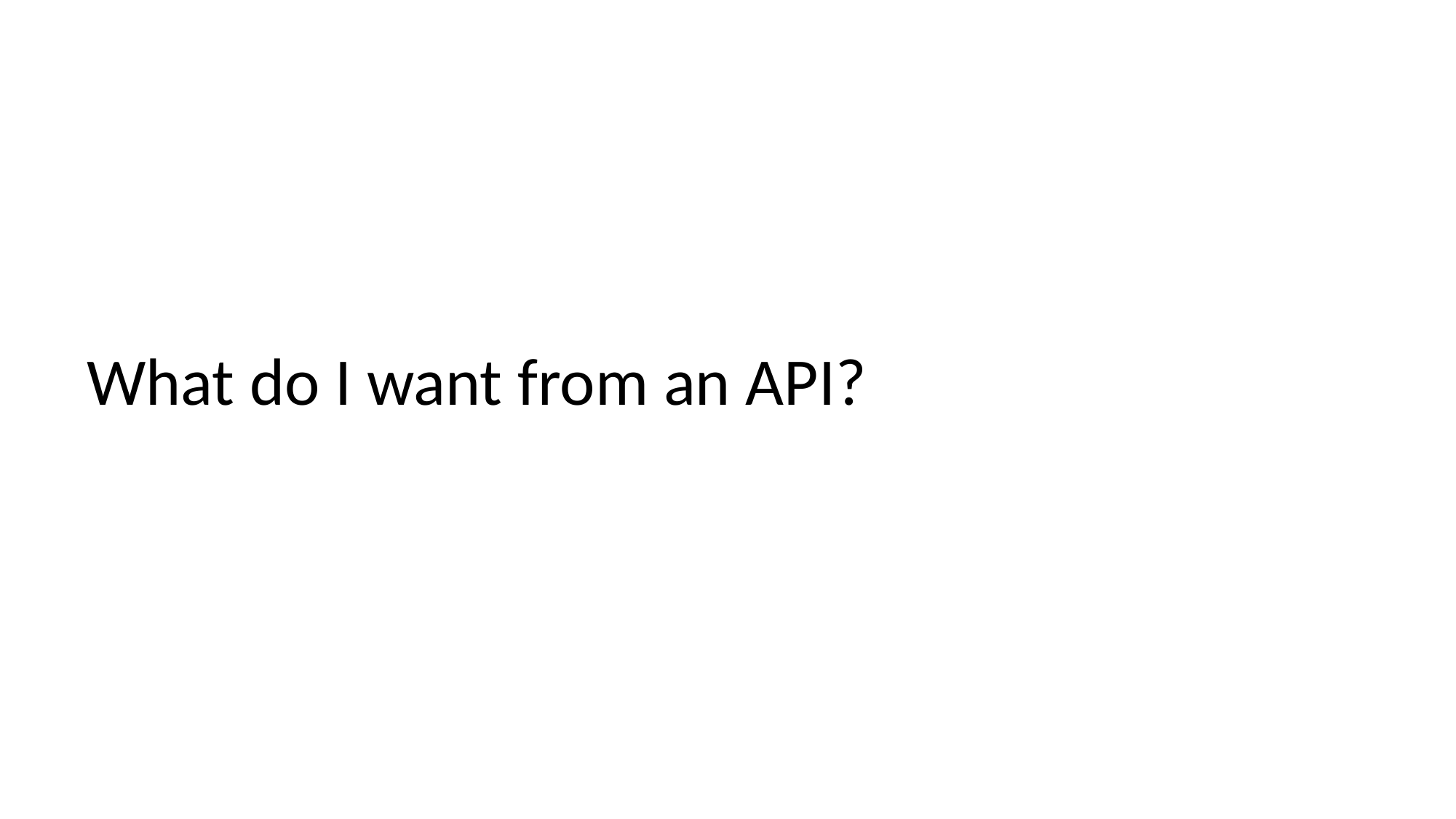

# What do I want from an API?